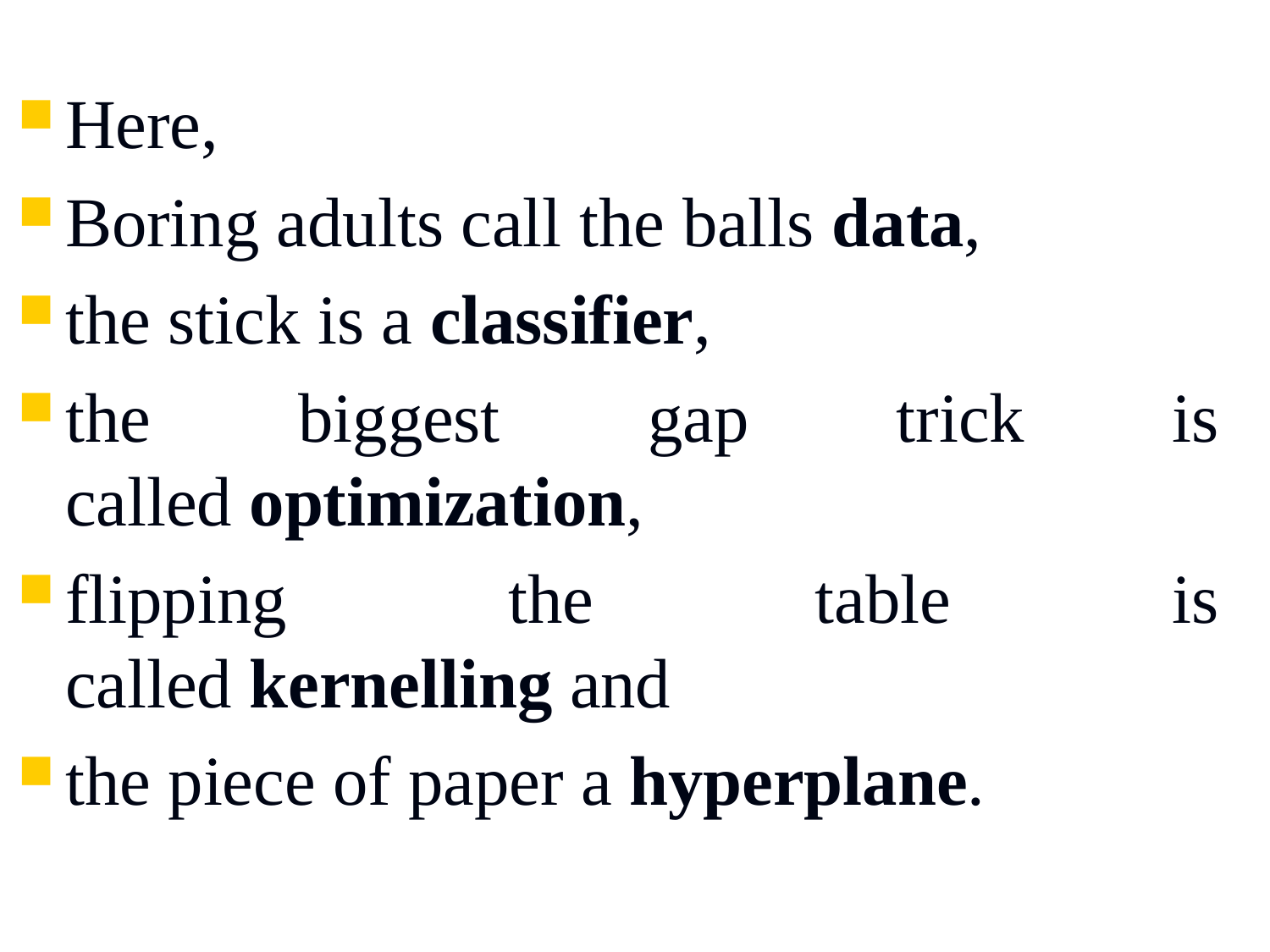

Here,
Boring adults call the balls data,
the stick is a classifier,
the biggest gap trick is called optimization,
flipping the table is called kernelling and
the piece of paper a hyperplane.